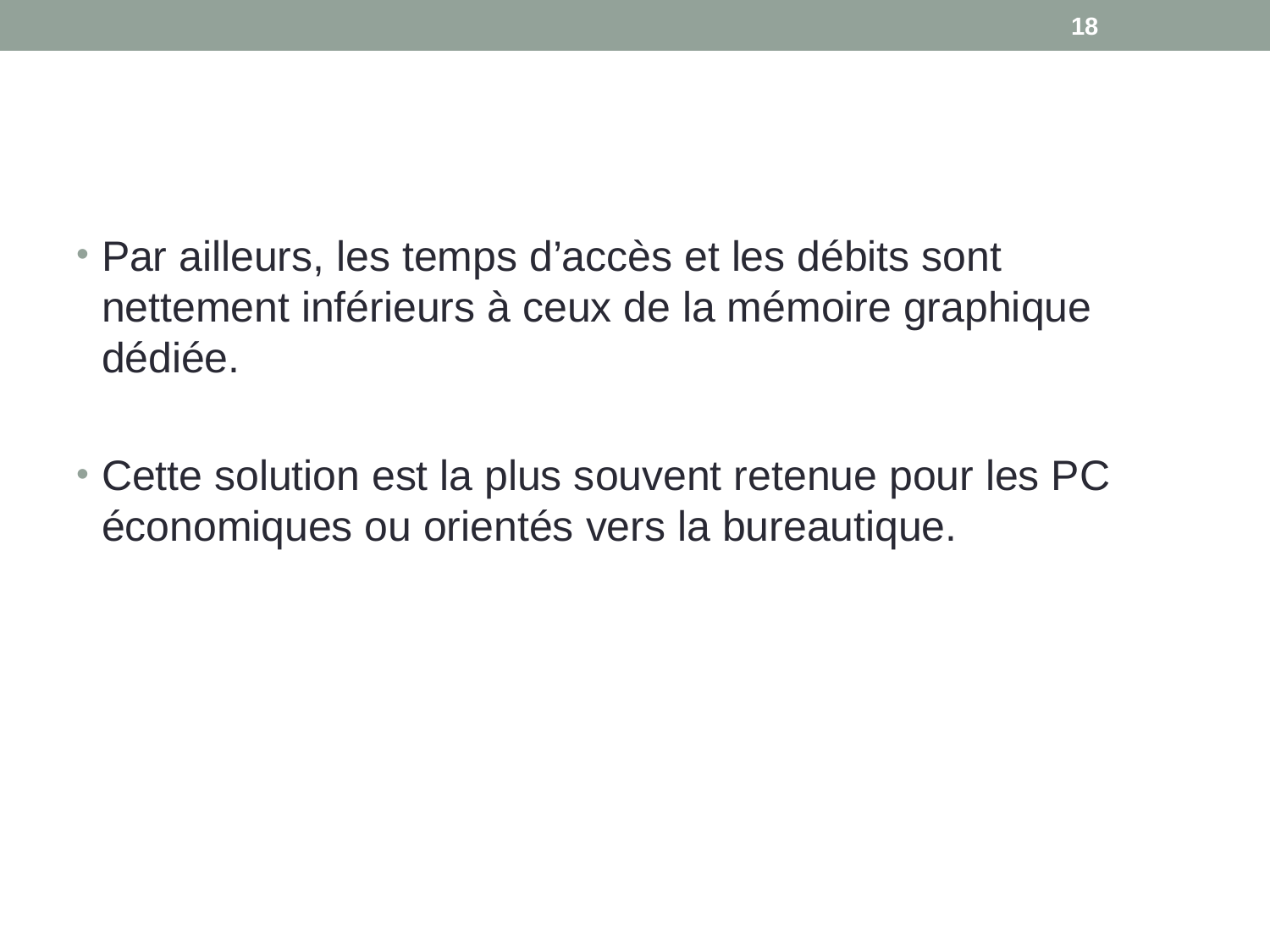

18
#
Par ailleurs, les temps d’accès et les débits sont nettement inférieurs à ceux de la mémoire graphique dédiée.

Cette solution est la plus souvent retenue pour les PC économiques ou orientés vers la bureautique.